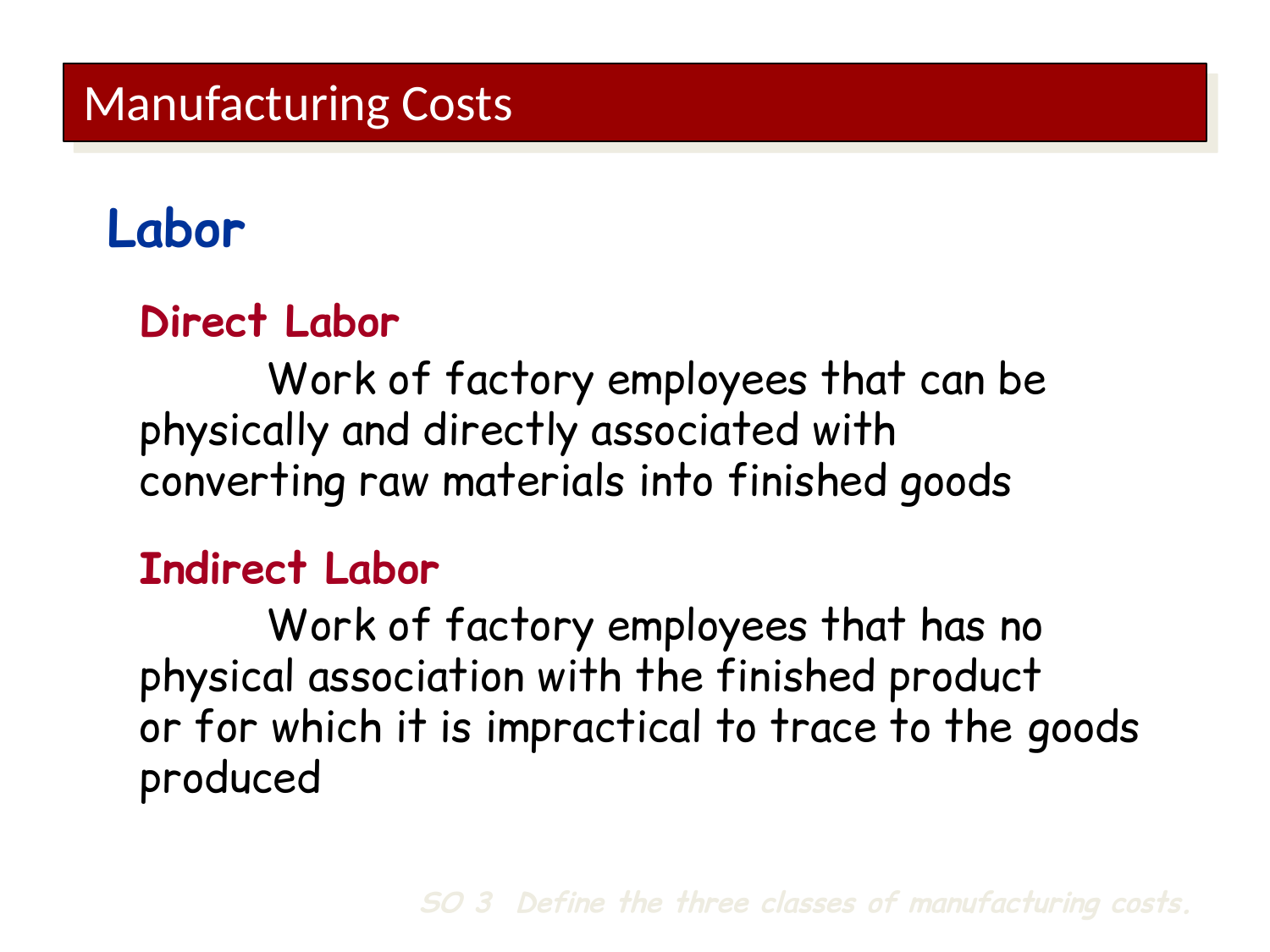

Manufacturing Costs
Labor
Direct Labor
	Work of factory employees that can be 	physically and directly associated with 	converting raw materials into finished goods
Indirect Labor
	Work of factory employees that has no 	physical association with the finished product 	or for which it is impractical to trace to the 	goods produced

SO 3  Define the three classes of manufacturing costs.